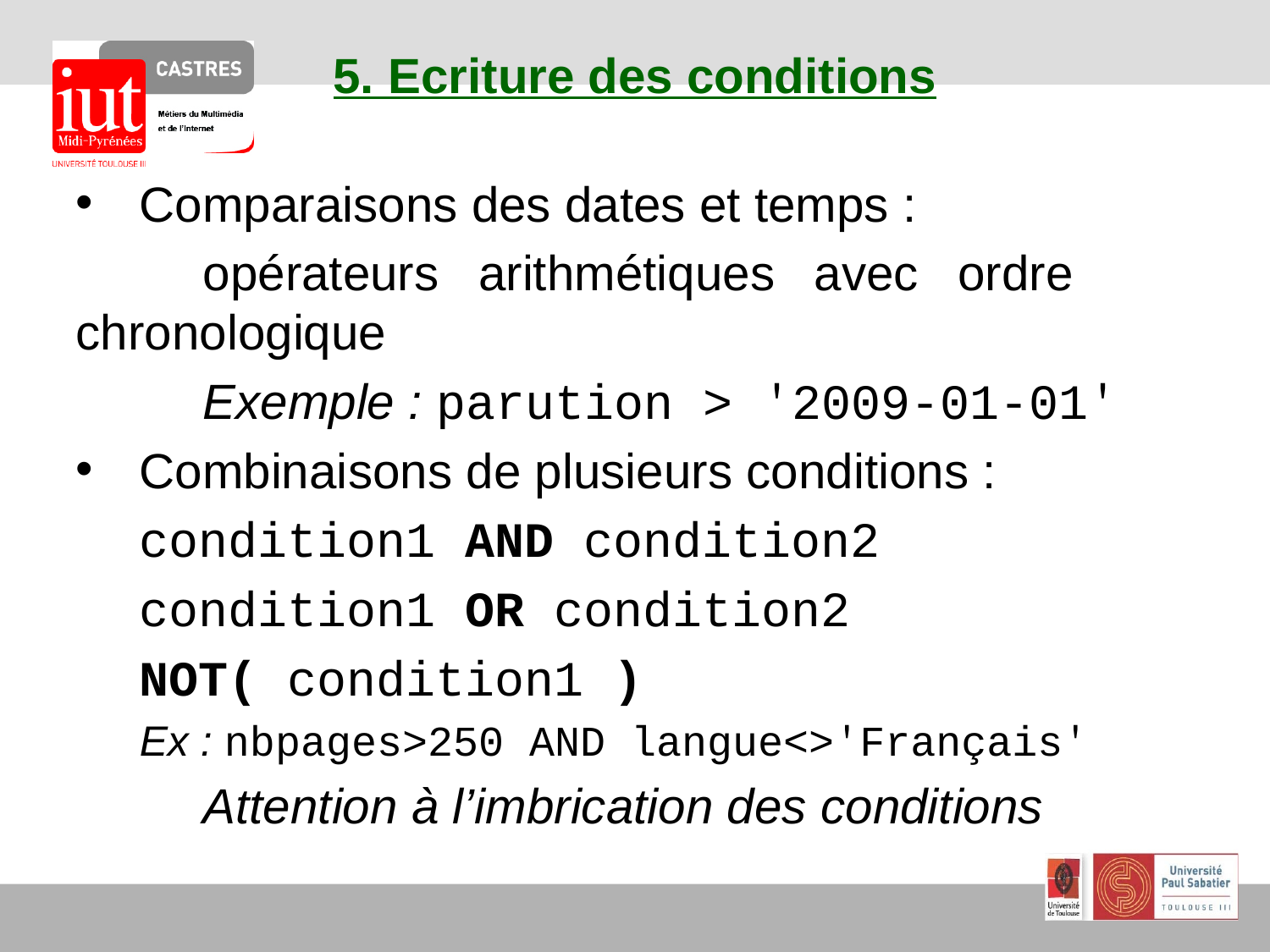

# 5. Ecriture des conditions
Comparaisons des dates et temps :
	opérateurs arithmétiques avec ordre 	chronologique
	Exemple : parution > ꞌ2009-01-01ꞌ
Combinaisons de plusieurs conditions :
condition1 AND condition2
condition1 OR condition2
NOT( condition1 )
Ex : nbpages>250 AND langue<>ꞌFrançaisꞌ
	Attention à l’imbrication des conditions